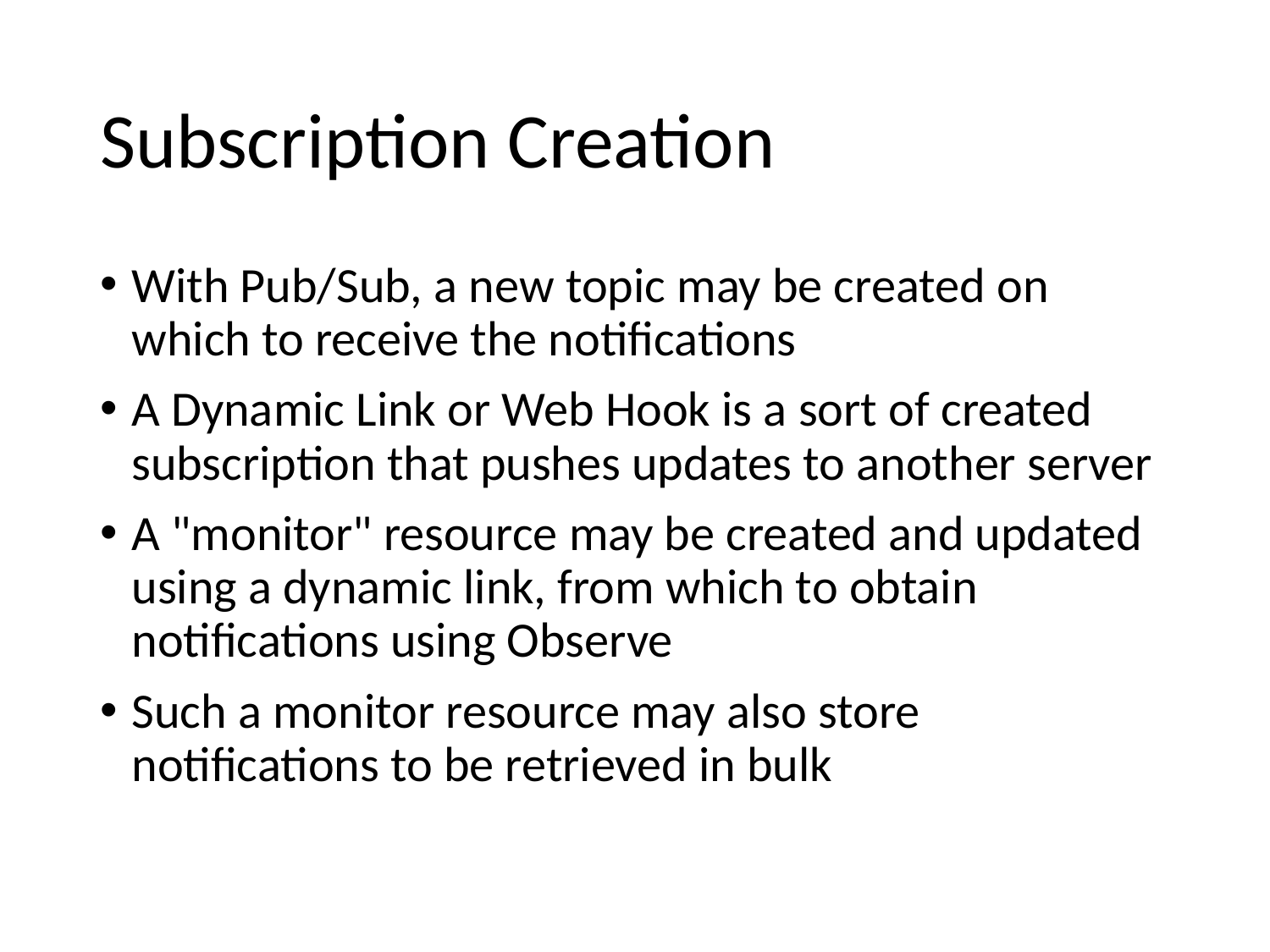

# Subscription Creation
With Pub/Sub, a new topic may be created on which to receive the notifications
A Dynamic Link or Web Hook is a sort of created subscription that pushes updates to another server
A "monitor" resource may be created and updated using a dynamic link, from which to obtain notifications using Observe
Such a monitor resource may also store notifications to be retrieved in bulk